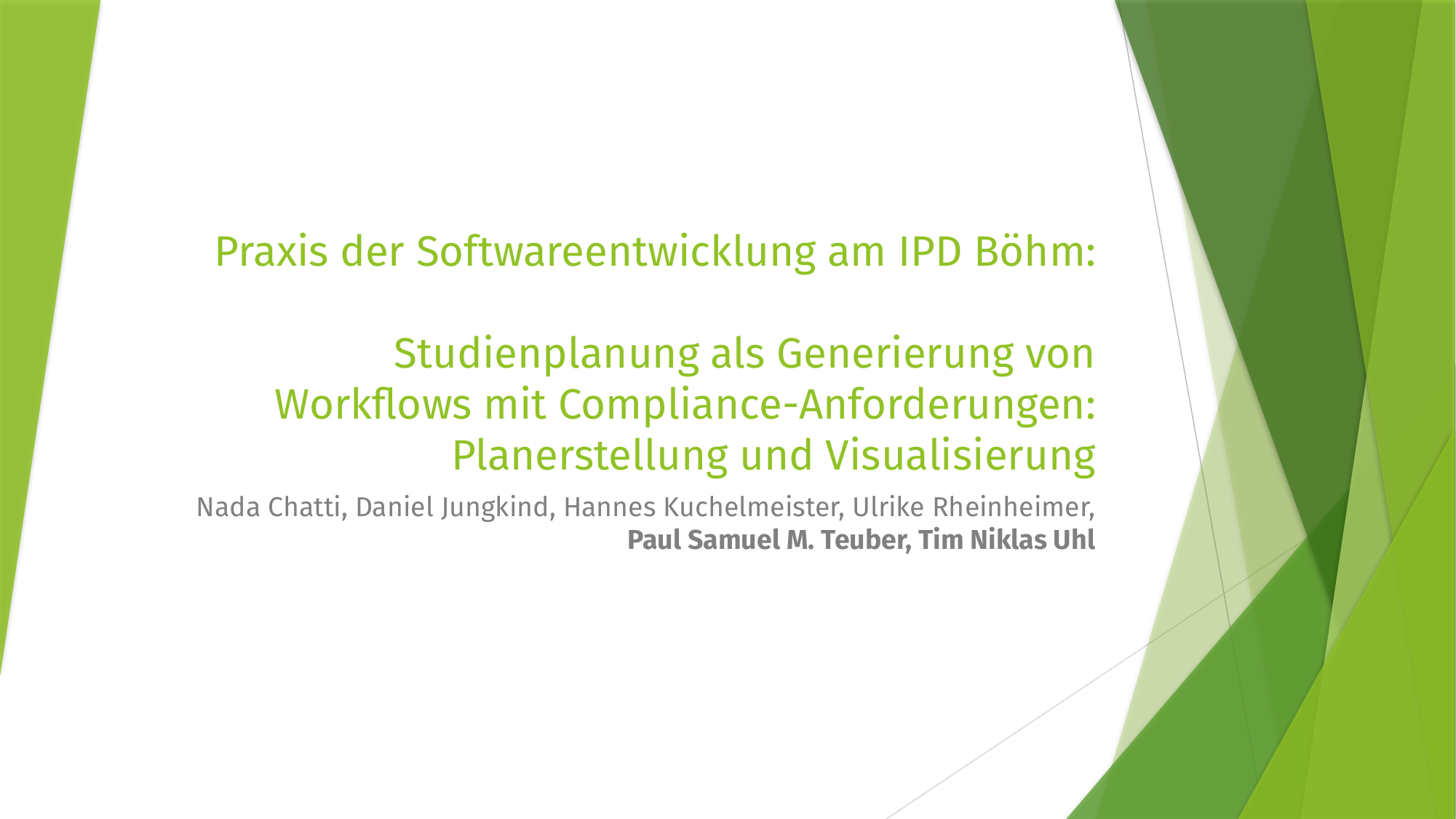

# Praxis der Softwareentwicklung am IPD Böhm: Studienplanung als Generierung von Workflows mit Compliance-Anforderungen: Planerstellung und Visualisierung
Nada Chatti, Daniel Jungkind, Hannes Kuchelmeister, Ulrike Rheinheimer, Paul Samuel M. Teuber, Tim Niklas Uhl